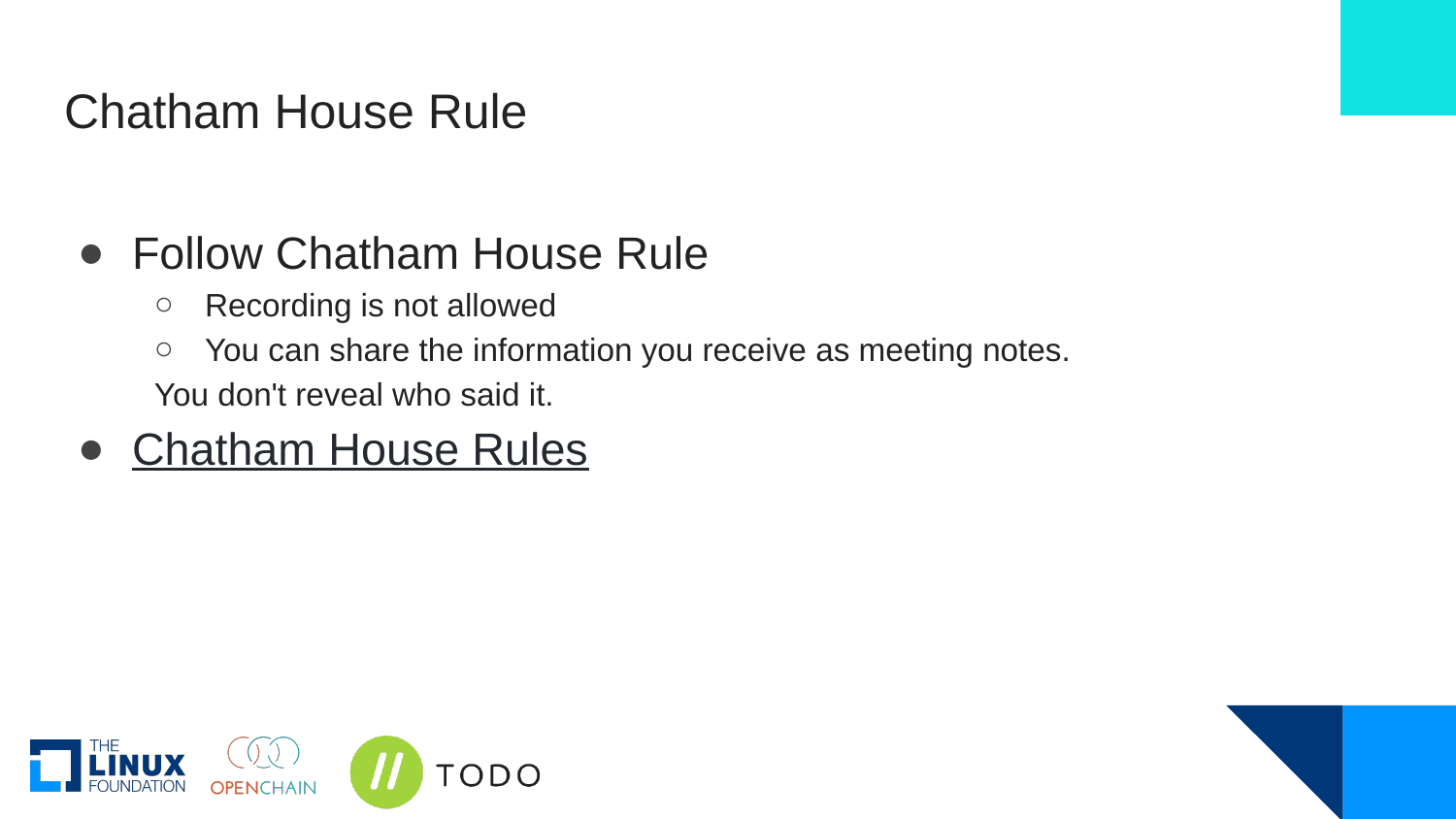

# Chatham House Rule
Follow Chatham House Rule
Recording is not allowed
You can share the information you receive as meeting notes.
You don't reveal who said it.
Chatham House Rules